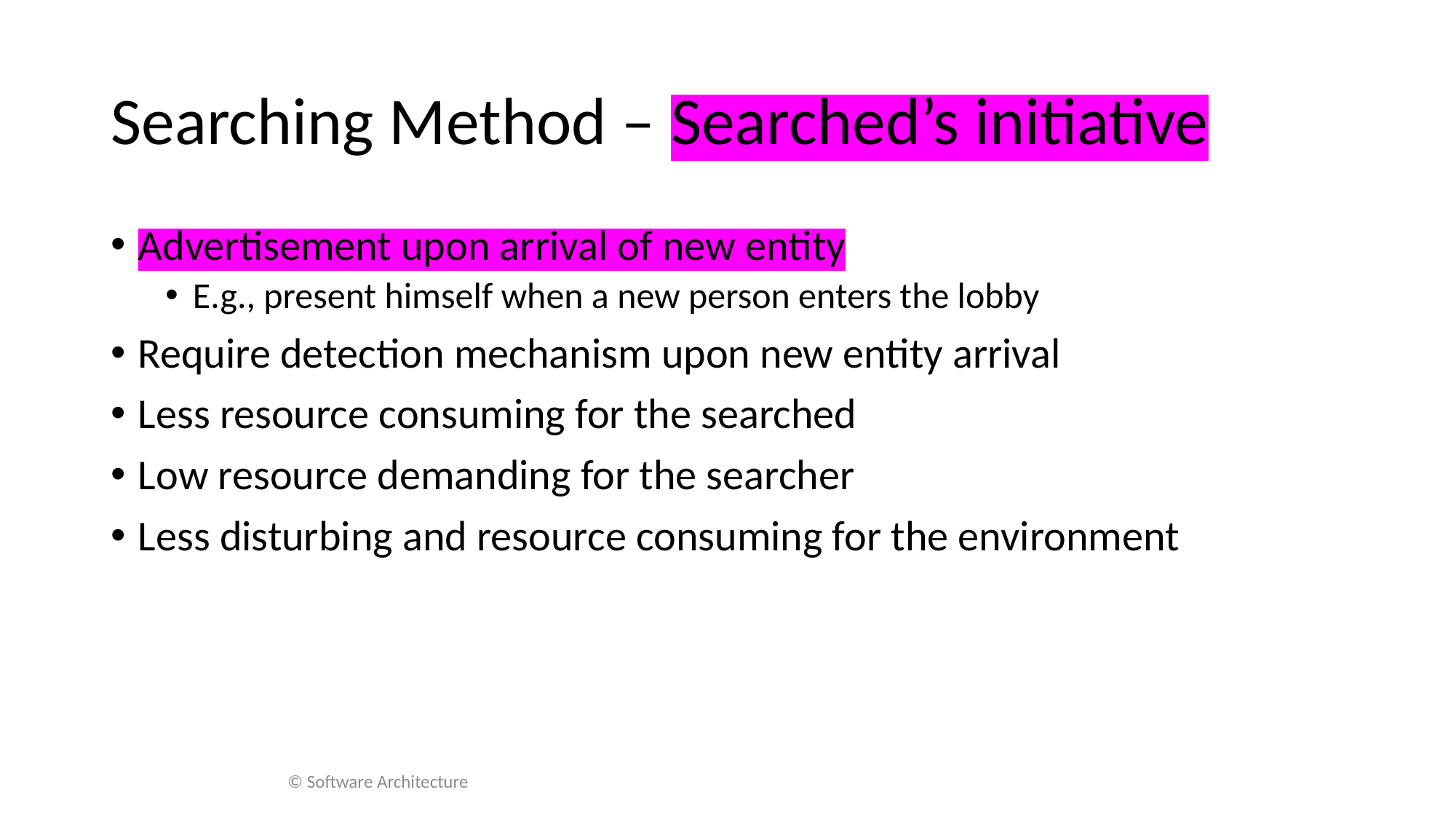

# Searching Method – Searched’s initiative
Advertisement upon arrival of new entity
E.g., present himself when a new person enters the lobby
Require detection mechanism upon new entity arrival
Less resource consuming for the searched
Low resource demanding for the searcher
Less disturbing and resource consuming for the environment
© Software Architecture